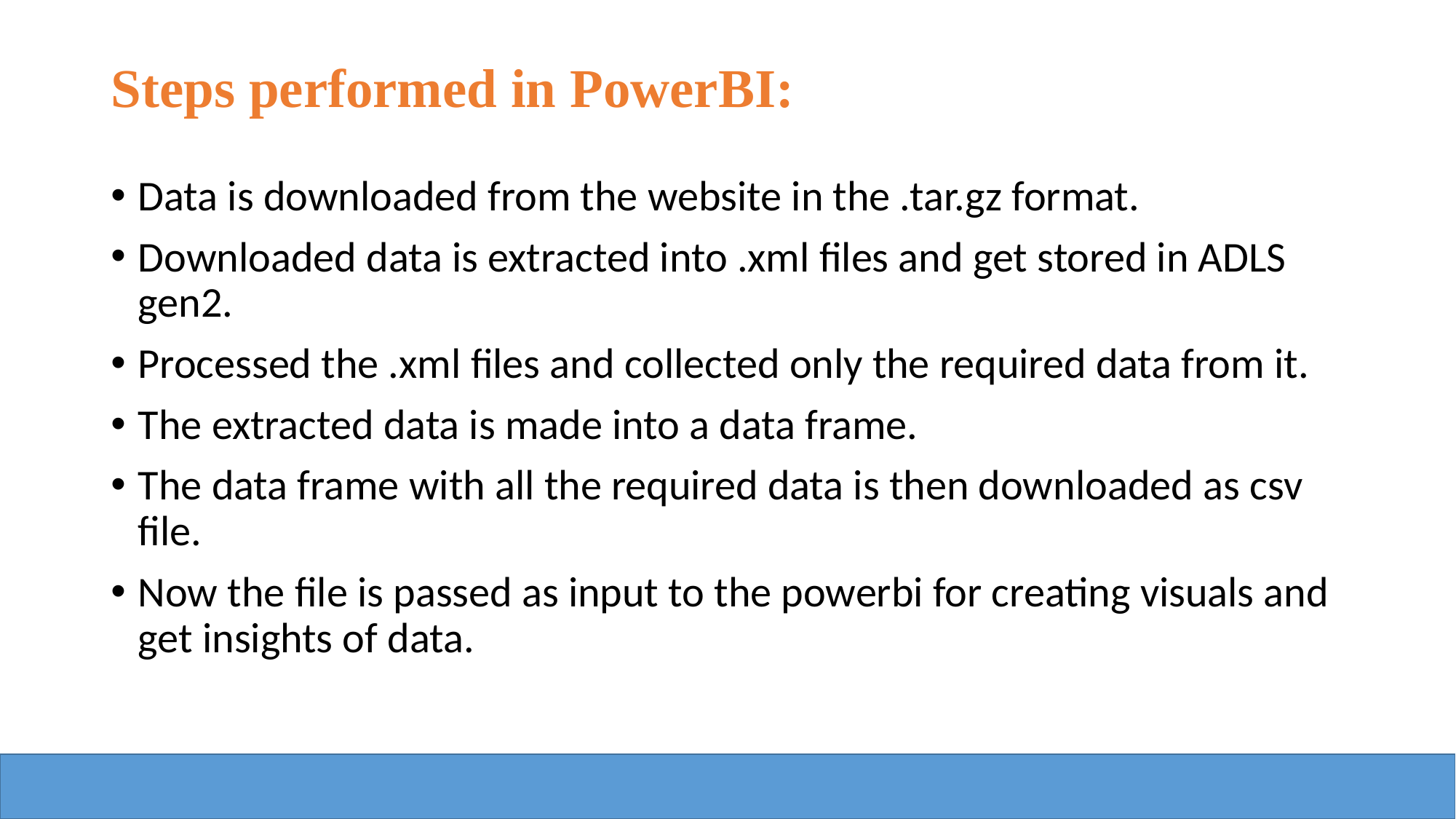

Steps performed in PowerBI:
Data is downloaded from the website in the .tar.gz format.
Downloaded data is extracted into .xml files and get stored in ADLS gen2.
Processed the .xml files and collected only the required data from it.
The extracted data is made into a data frame.
The data frame with all the required data is then downloaded as csv file.
Now the file is passed as input to the powerbi for creating visuals and get insights of data.